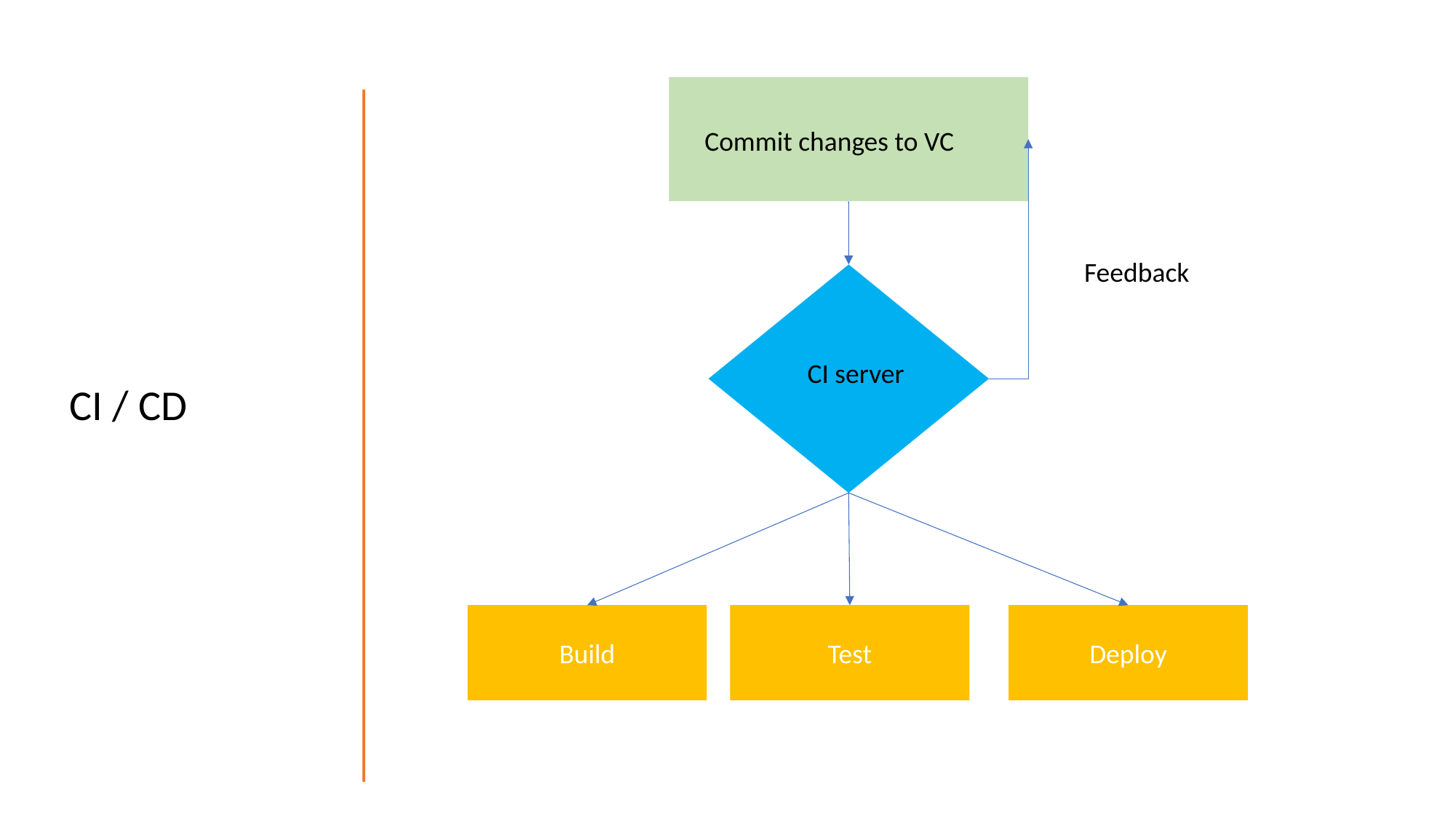

Commit changes to VC
Feedback

CI server
CI / CD
Test
Deploy
Build